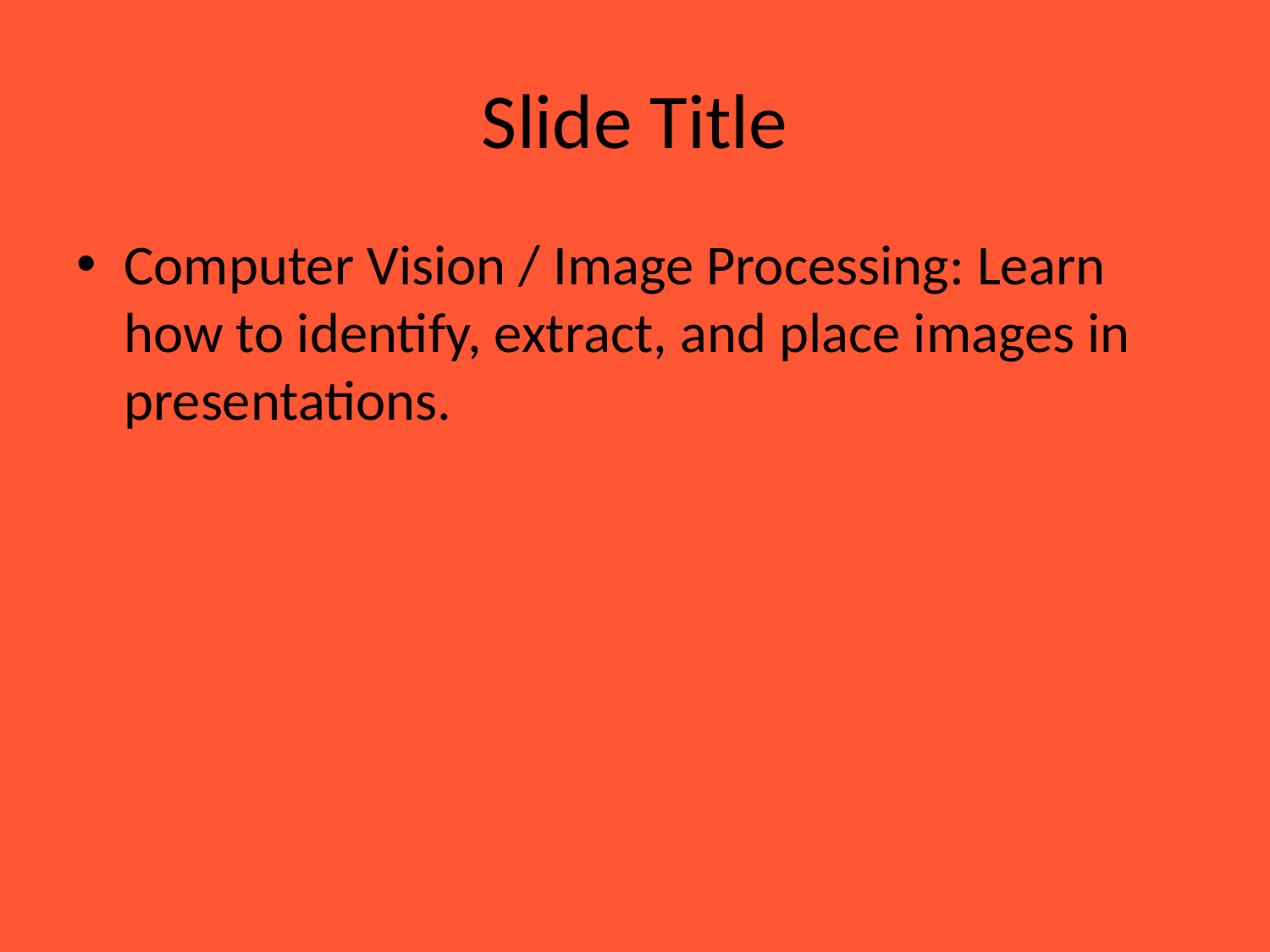

# Slide Title
Computer Vision / Image Processing: Learn how to identify, extract, and place images in presentations.